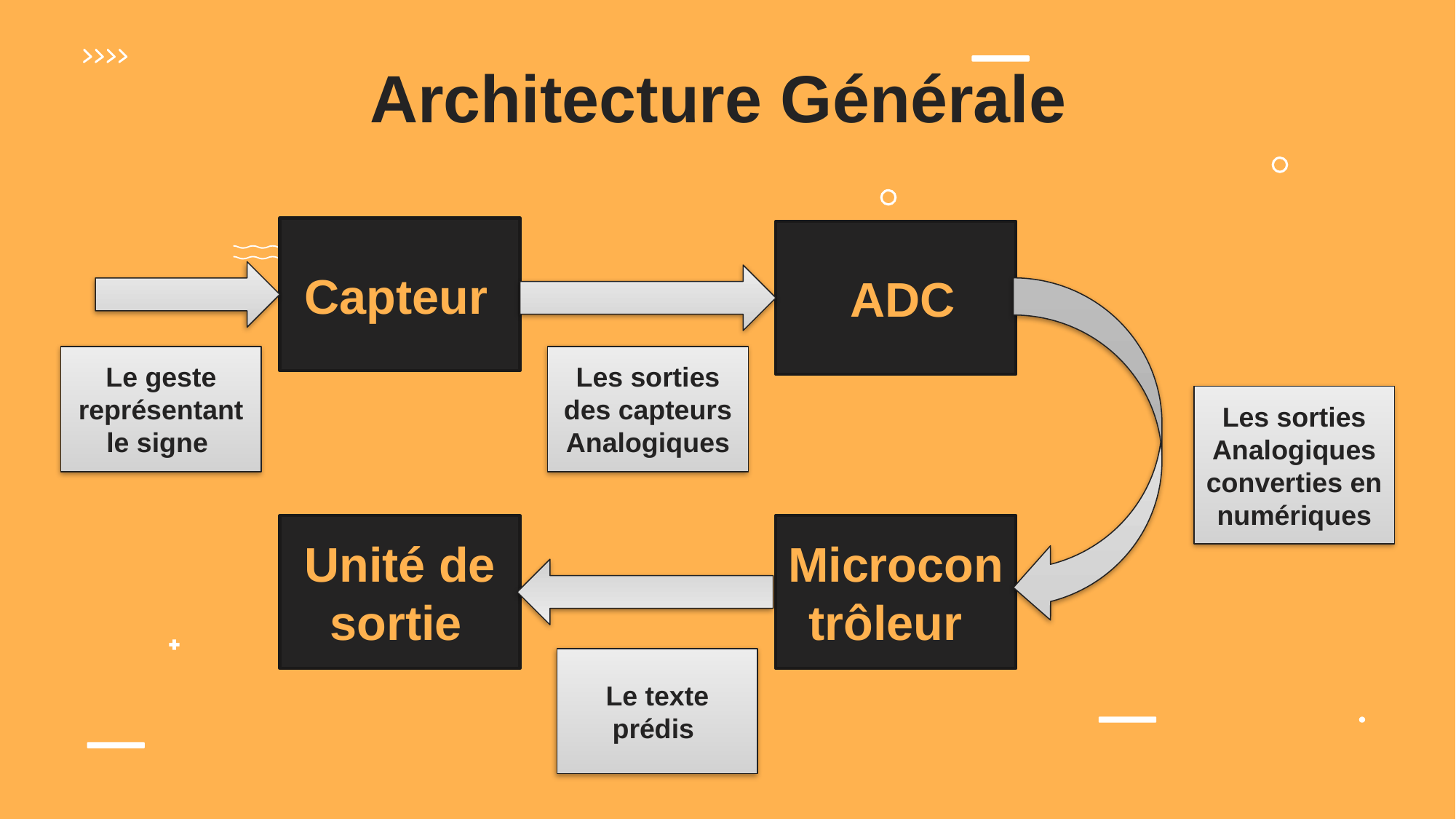

# Architecture Générale
Capteur
 ADC

Le geste représentant le signe
Les sorties des capteurs Analogiques
Les sorties Analogiques converties en numériques
Unité de sortie
Microcontrôleur

Le texte prédis